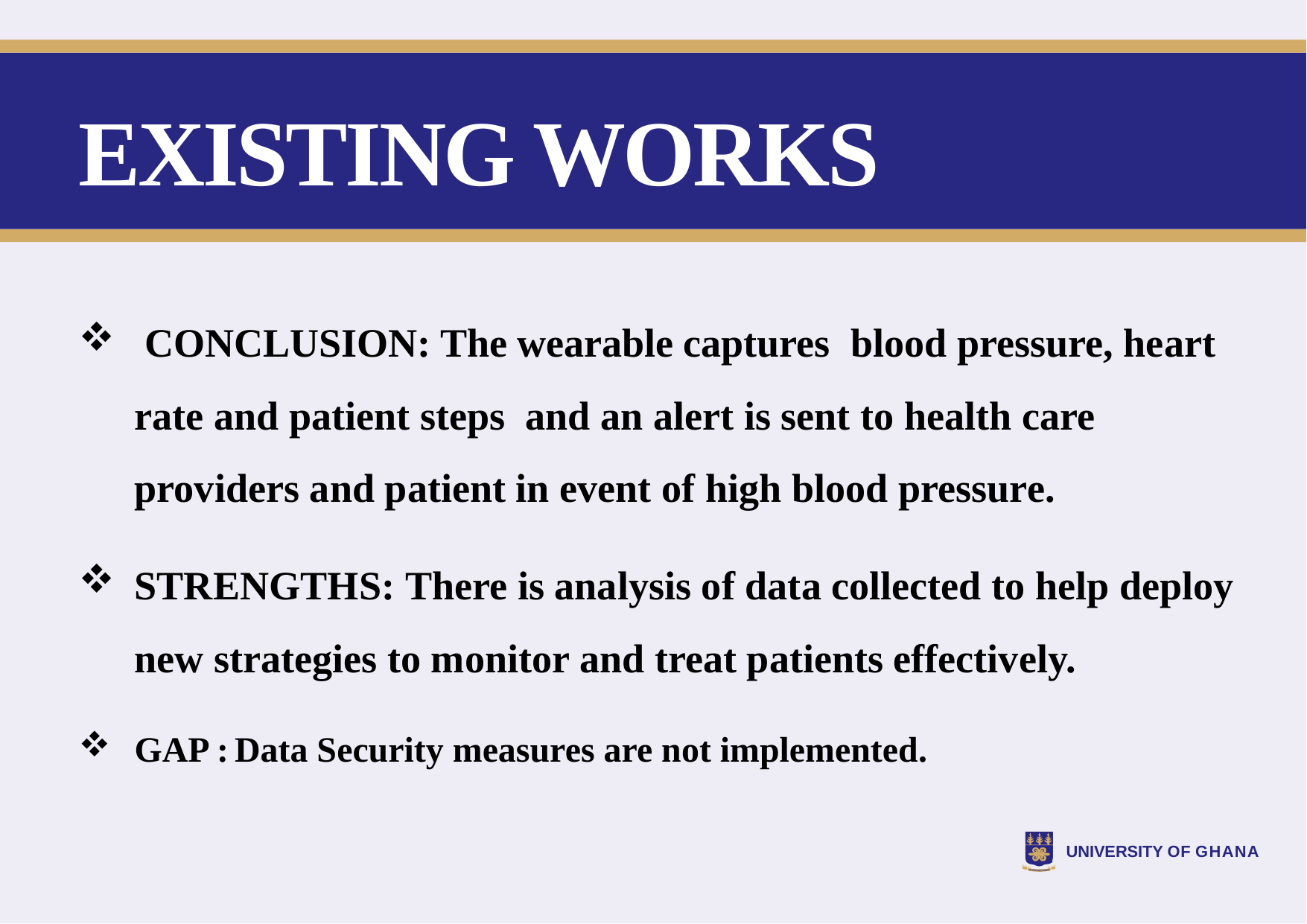

# EXISTING WORKS
 CONCLUSION: The wearable captures  blood pressure, heart rate and patient steps  and an alert is sent to health care providers and patient in event of high blood pressure.
STRENGTHS: There is analysis of data collected to help deploy new strategies to monitor and treat patients effectively.
GAP : Data Security measures are not implemented.

UNIVERSITY OF GHANA